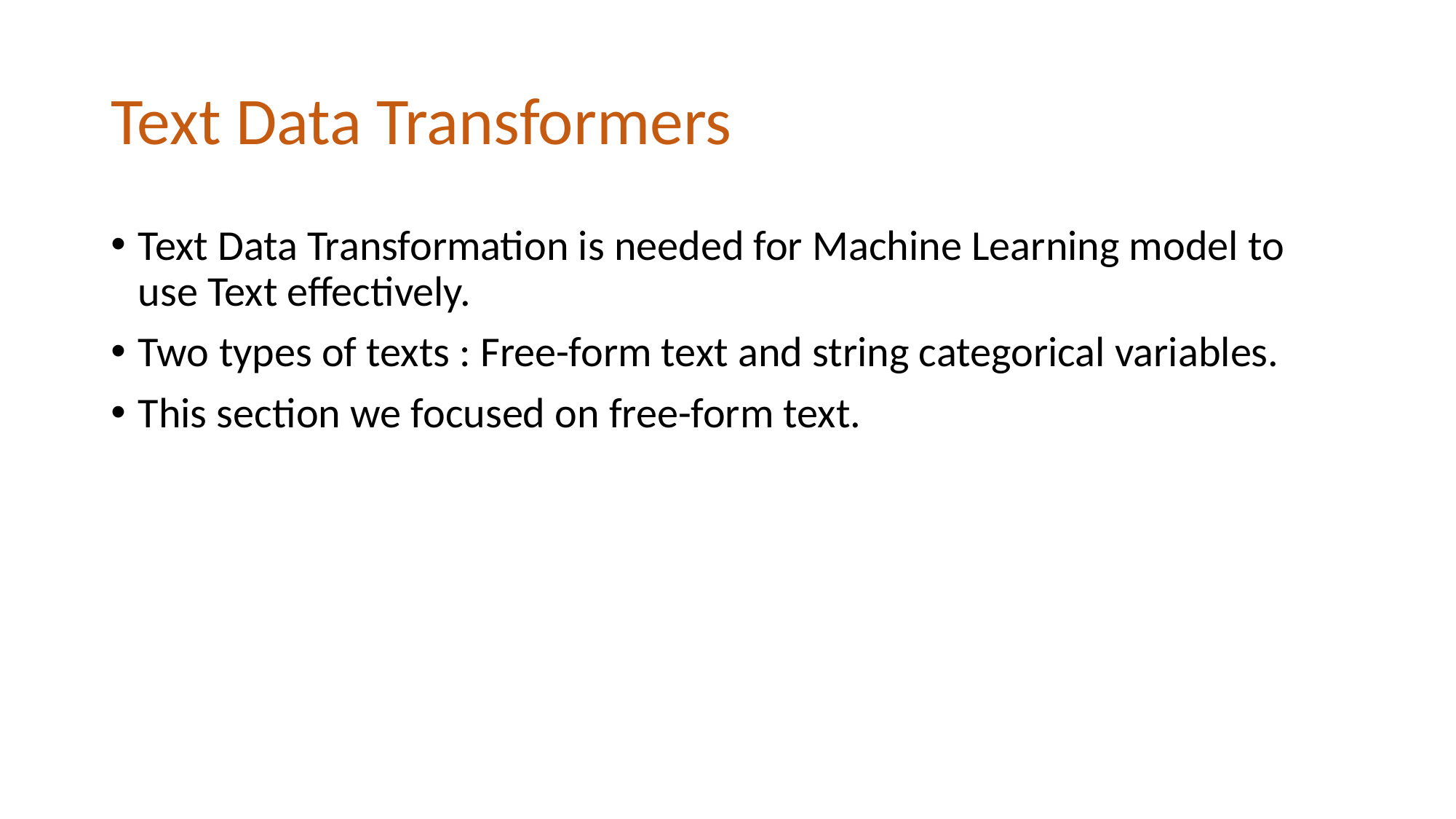

# Text Data Transformers
Text Data Transformation is needed for Machine Learning model to use Text effectively.
Two types of texts : Free-form text and string categorical variables.
This section we focused on free-form text.